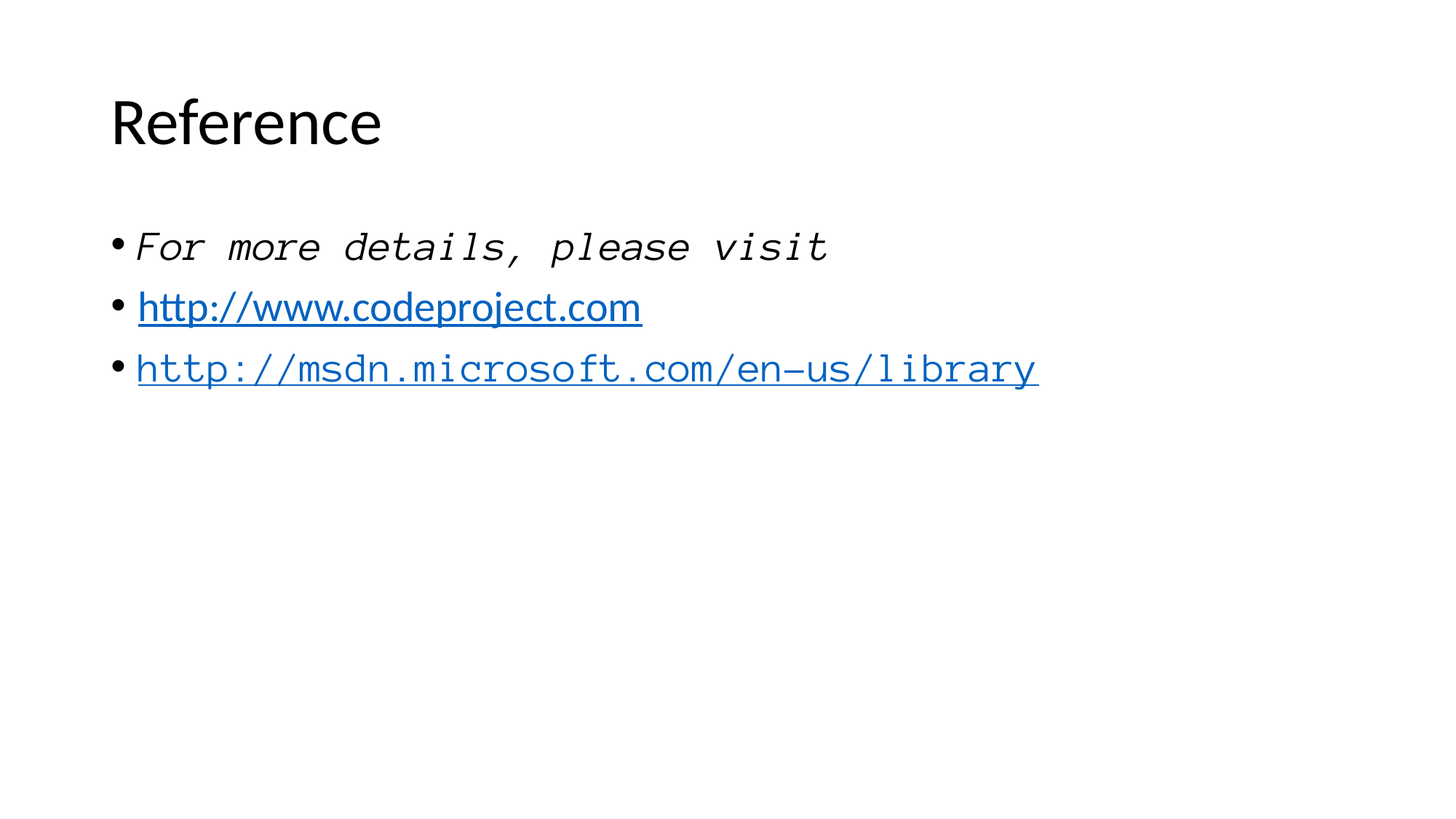

# Reference
For more details, please visit
http://www.codeproject.com
http://msdn.microsoft.com/en-us/library